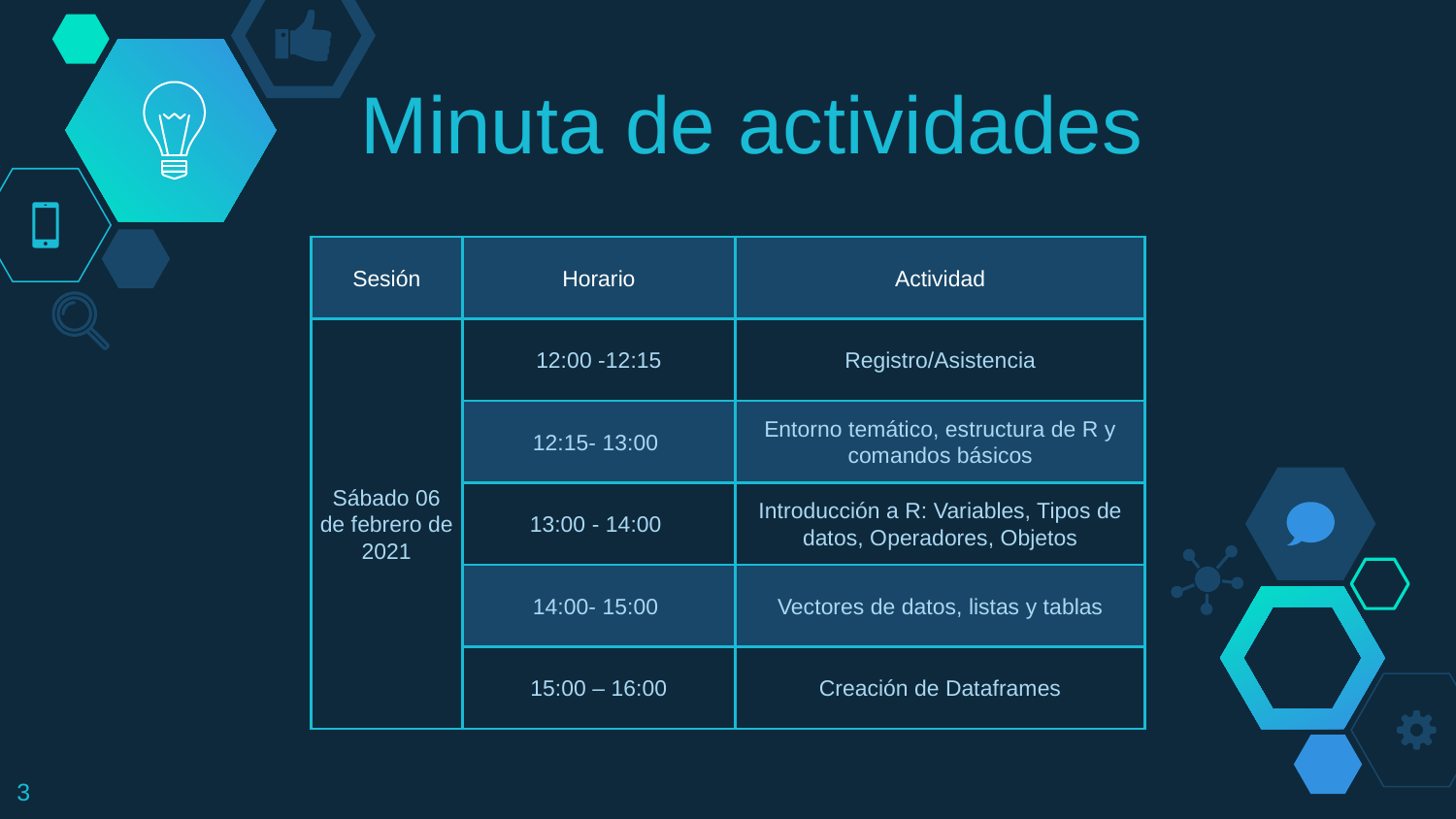

# Minuta de actividades
| Sesión | Horario | Actividad |
| --- | --- | --- |
| Sábado 06 de febrero de 2021 | 12:00 -12:15 | Registro/Asistencia |
|  | 12:15- 13:00 | Entorno temático, estructura de R y comandos básicos |
|  | 13:00 - 14:00 | Introducción a R: Variables, Tipos de datos, Operadores, Objetos |
|  | 14:00- 15:00 | Vectores de datos, listas y tablas |
|  | 15:00 – 16:00 | Creación de Dataframes |
3